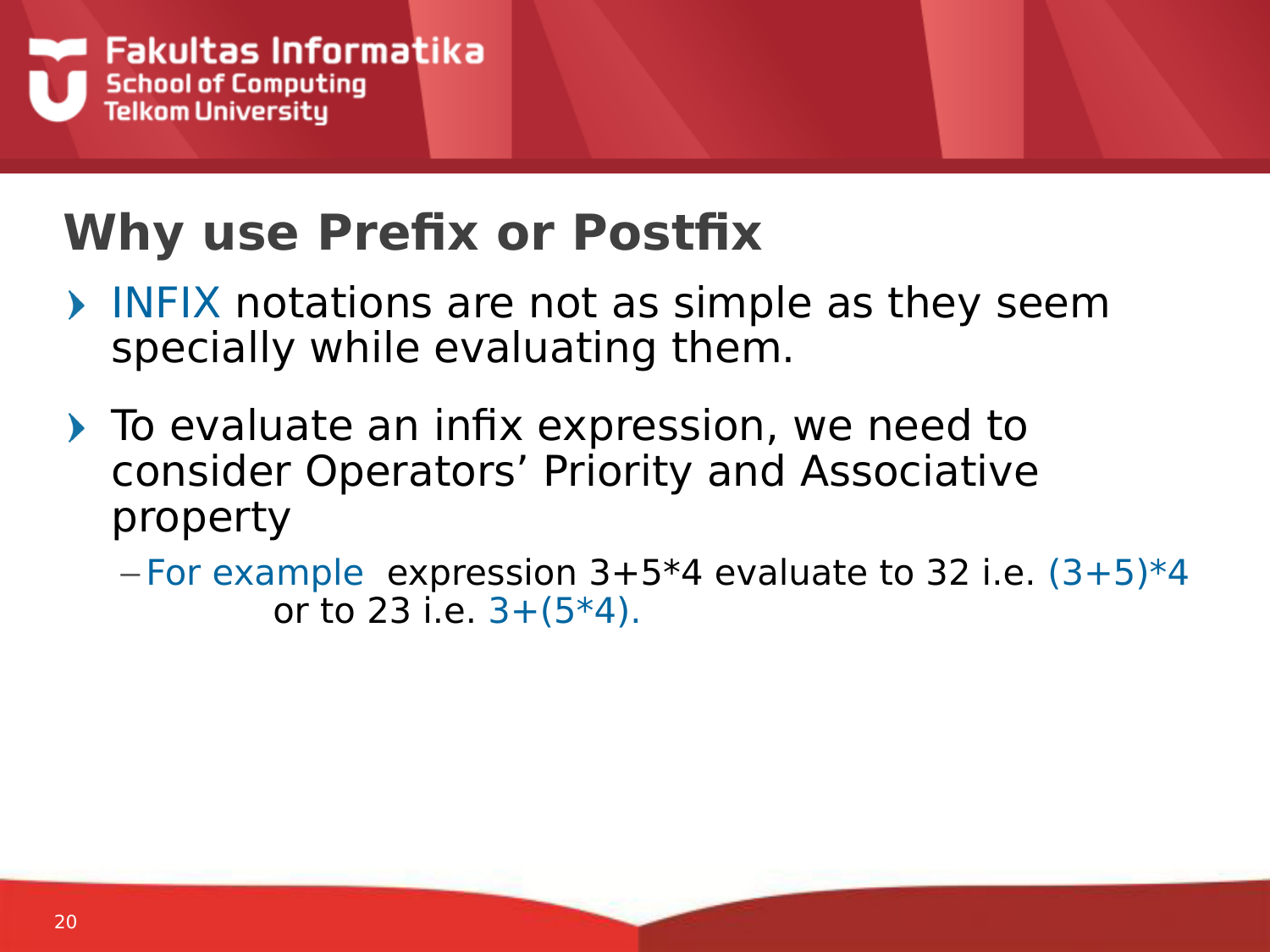

# Why use Prefix or Postfix
INFIX notations are not as simple as they seem specially while evaluating them.
To evaluate an infix expression, we need to consider Operators’ Priority and Associative property
For example  expression 3+5*4 evaluate to 32 i.e. (3+5)*4 	or to 23 i.e. 3+(5*4).

20